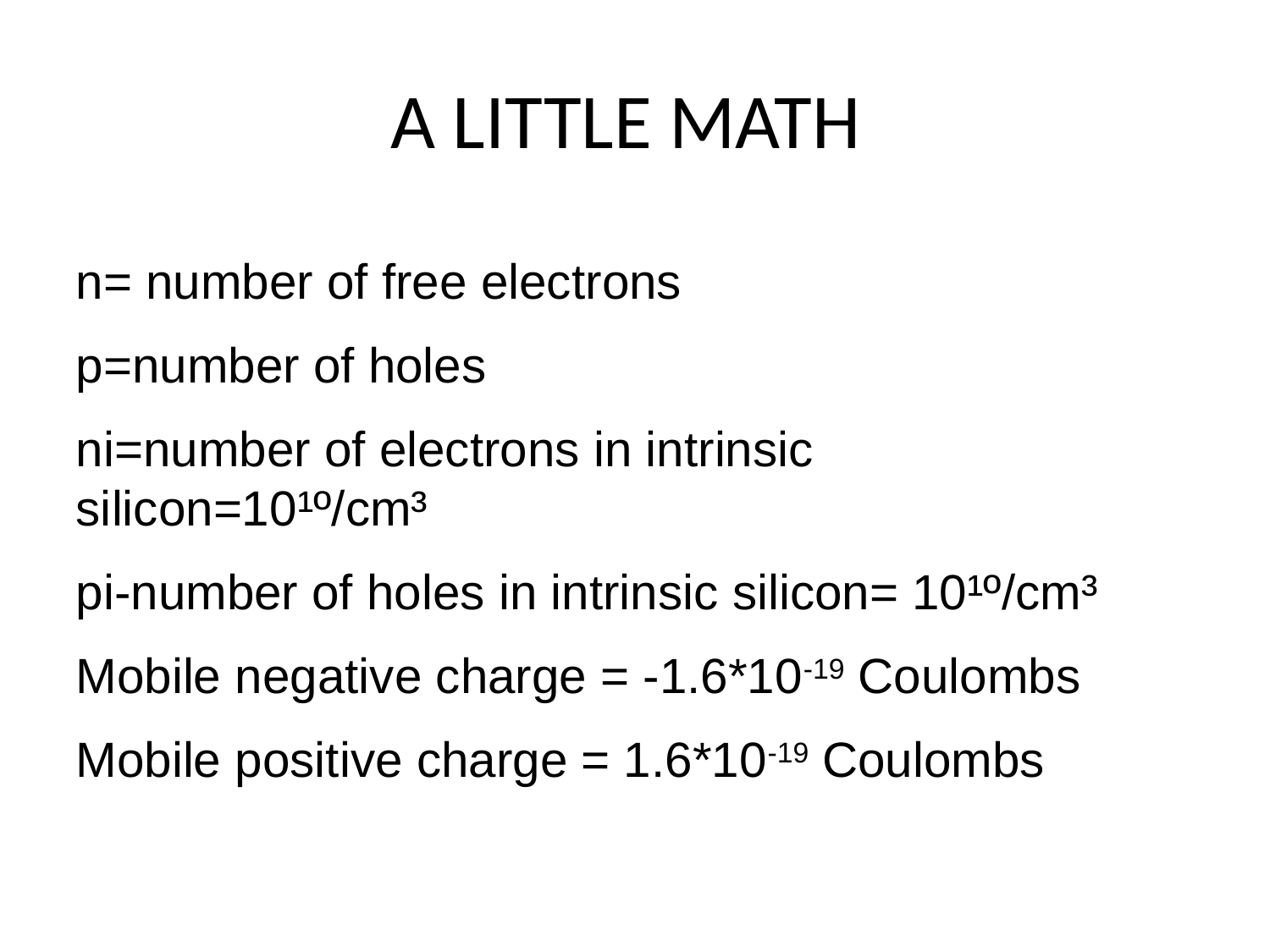

# A LITTLE MATH
n= number of free electrons
p=number of holes
ni=number of electrons in intrinsic silicon=10¹º/cm³
pi-number of holes in intrinsic silicon= 10¹º/cm³
Mobile negative charge = -1.6*10-19 Coulombs
Mobile positive charge = 1.6*10-19 Coulombs